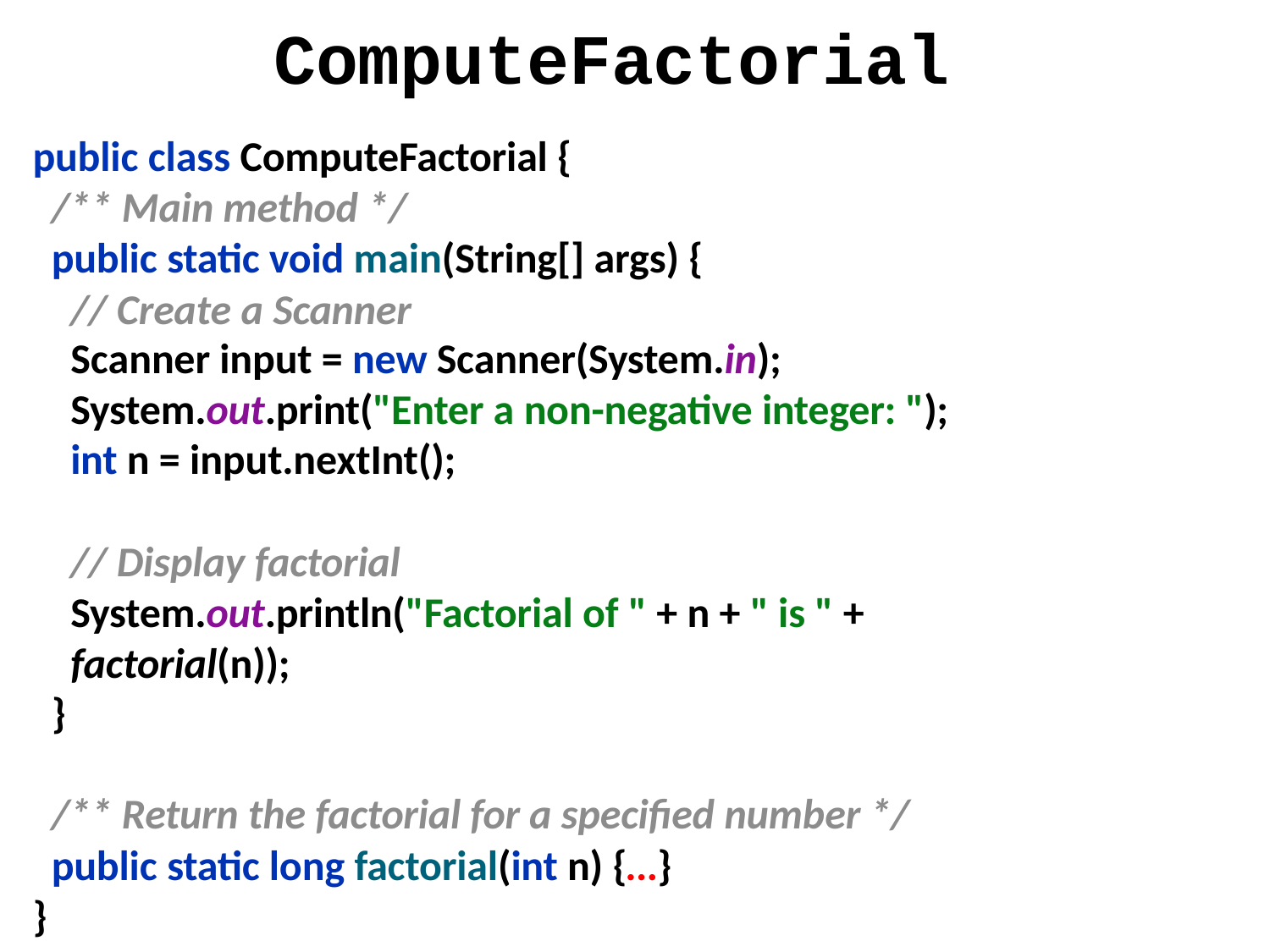

# ComputeFactorial
public class ComputeFactorial {
/** Main method */
public static void main(String[] args) {
// Create a Scanner
Scanner input = new Scanner(System.in);  System.out.print("Enter a non-negative integer: ");  int n = input.nextInt();

// Display factorial
System.out.println("Factorial of " + n + " is " + factorial(n));
}

/** Return the factorial for a specified number */
public static long factorial(int n) {…}
}